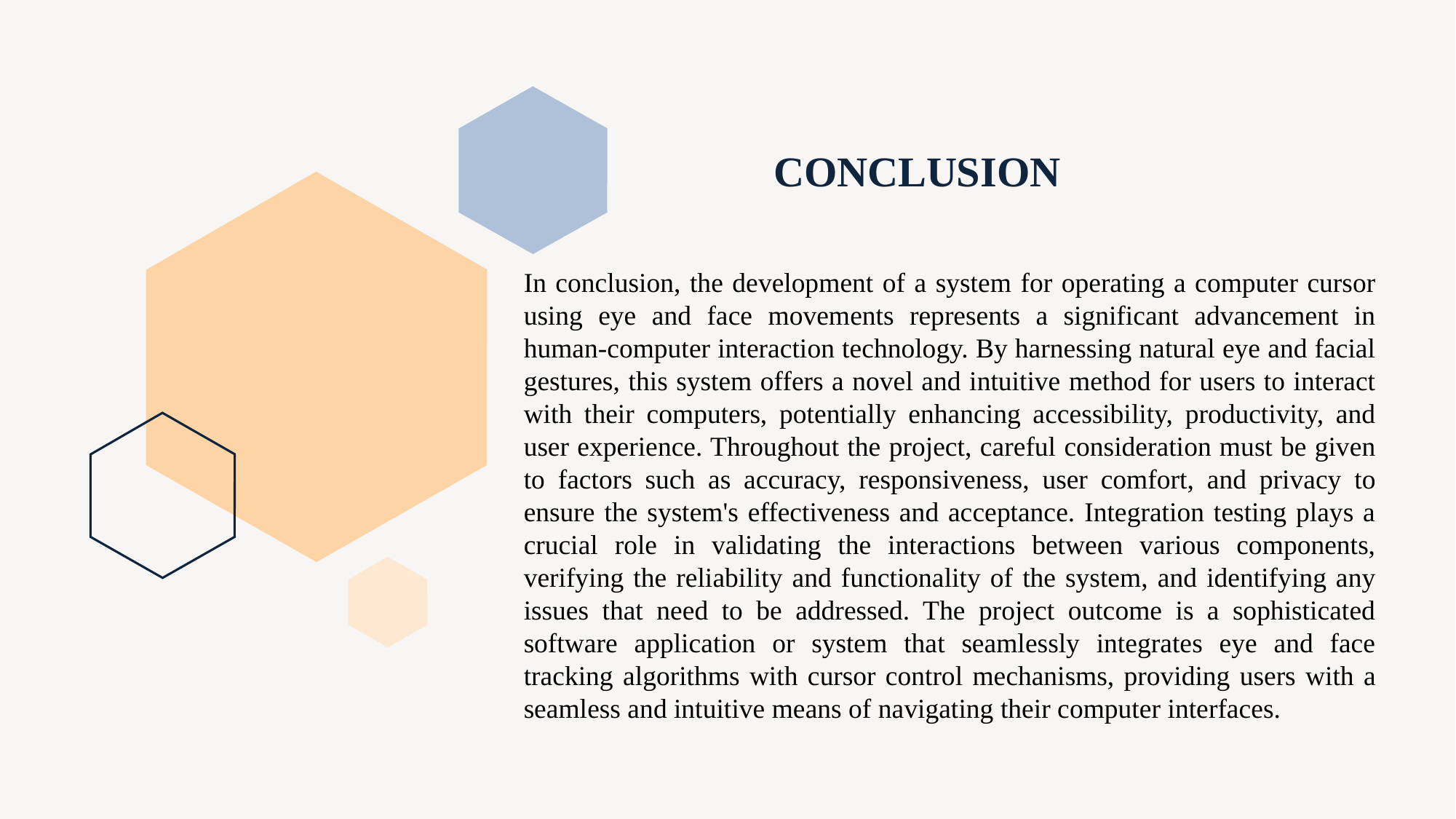

# CONCLUSION
In conclusion, the development of a system for operating a computer cursor using eye and face movements represents a significant advancement in human-computer interaction technology. By harnessing natural eye and facial gestures, this system offers a novel and intuitive method for users to interact with their computers, potentially enhancing accessibility, productivity, and user experience. Throughout the project, careful consideration must be given to factors such as accuracy, responsiveness, user comfort, and privacy to ensure the system's effectiveness and acceptance. Integration testing plays a crucial role in validating the interactions between various components, verifying the reliability and functionality of the system, and identifying any issues that need to be addressed. The project outcome is a sophisticated software application or system that seamlessly integrates eye and face tracking algorithms with cursor control mechanisms, providing users with a seamless and intuitive means of navigating their computer interfaces.